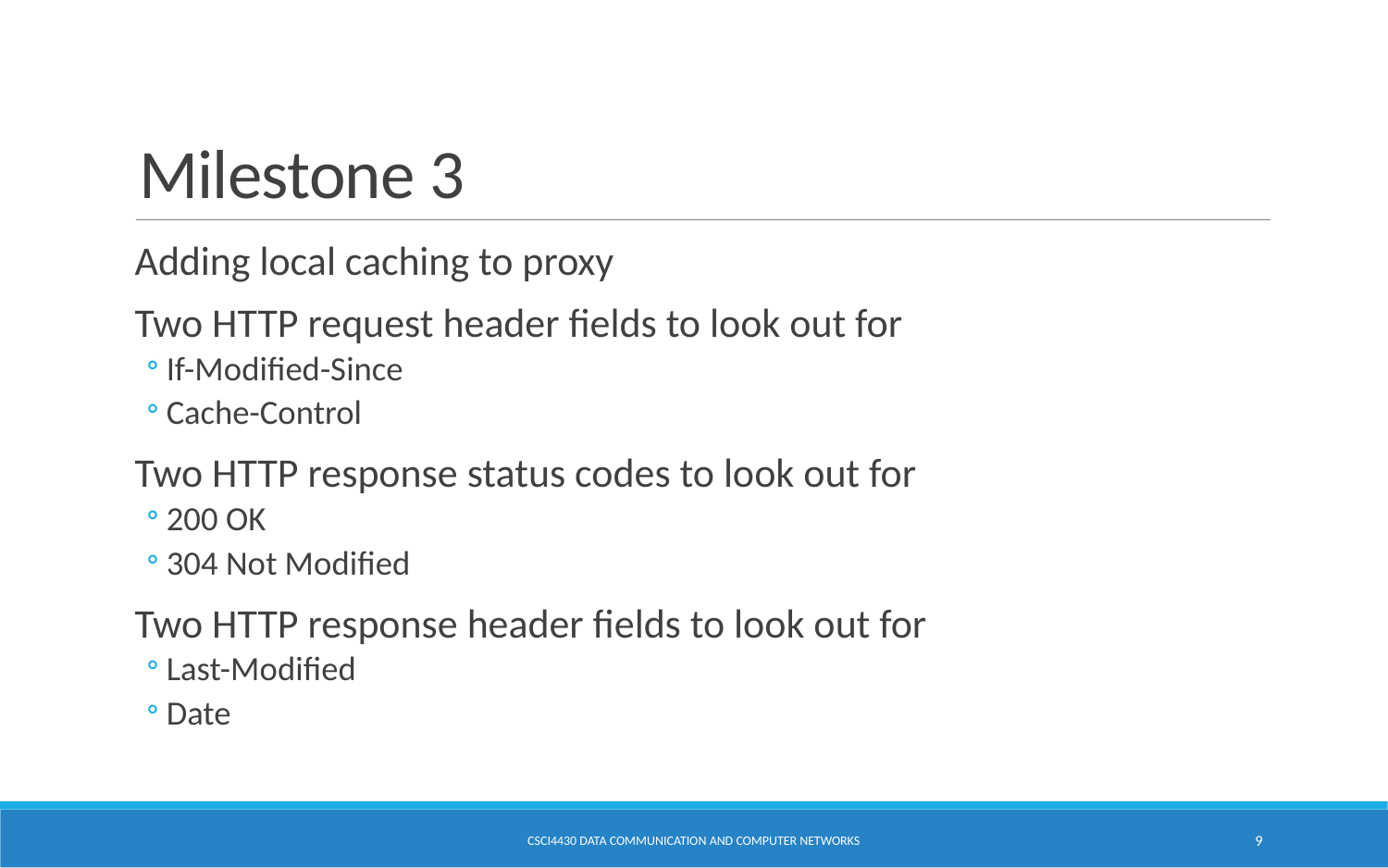

# Milestone 3
Adding local caching to proxy
Two HTTP request header fields to look out for
If-Modified-Since
Cache-Control
Two HTTP response status codes to look out for
200 OK
304 Not Modified
Two HTTP response header fields to look out for
Last-Modified
Date
CSCI4430 Data Communication and Computer Networks
9